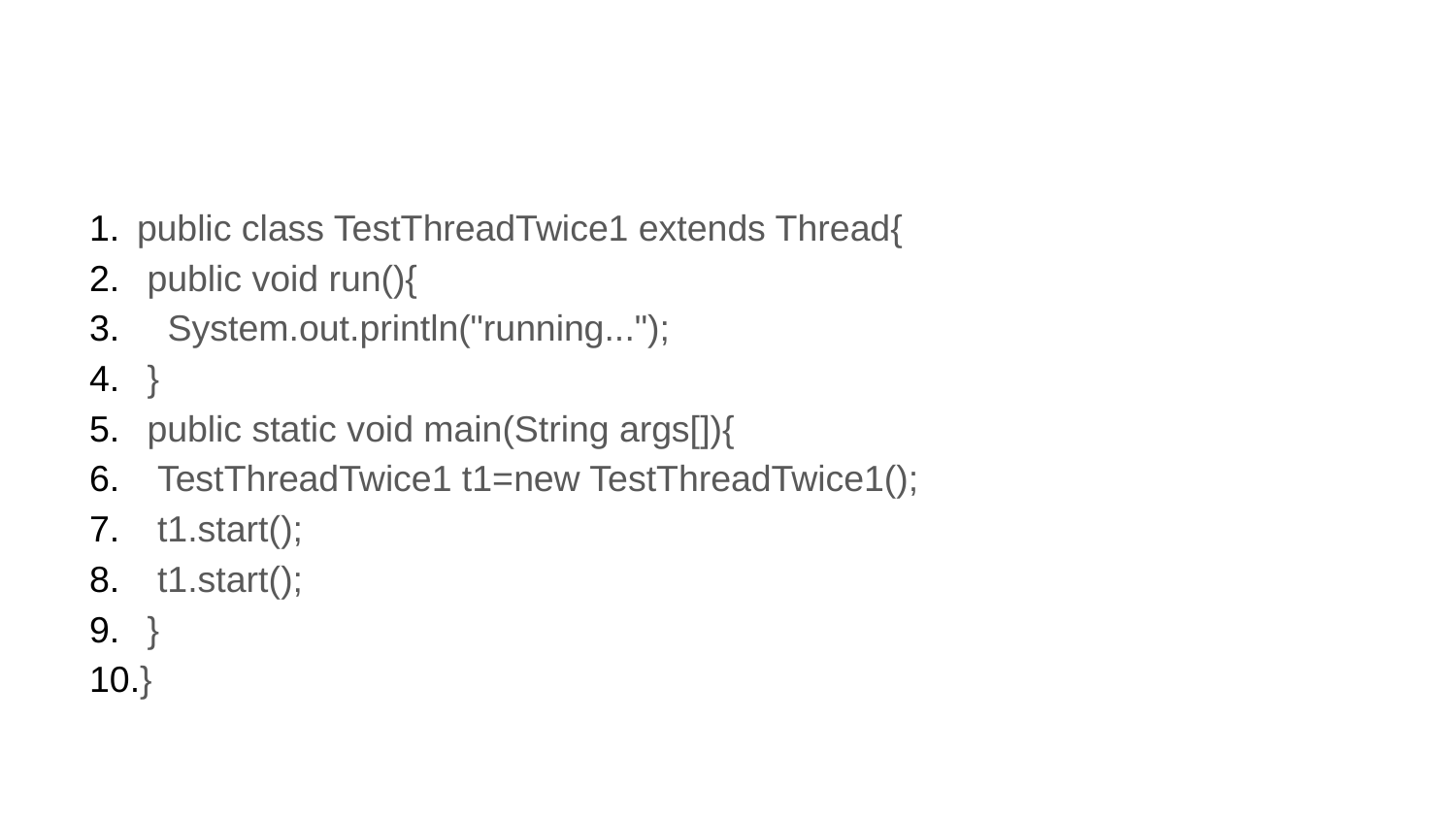

#
public class TestThreadTwice1 extends Thread{
 public void run(){
   System.out.println("running...");
 }
 public static void main(String args[]){
  TestThreadTwice1 t1=new TestThreadTwice1();
  t1.start();
  t1.start();
 }
}